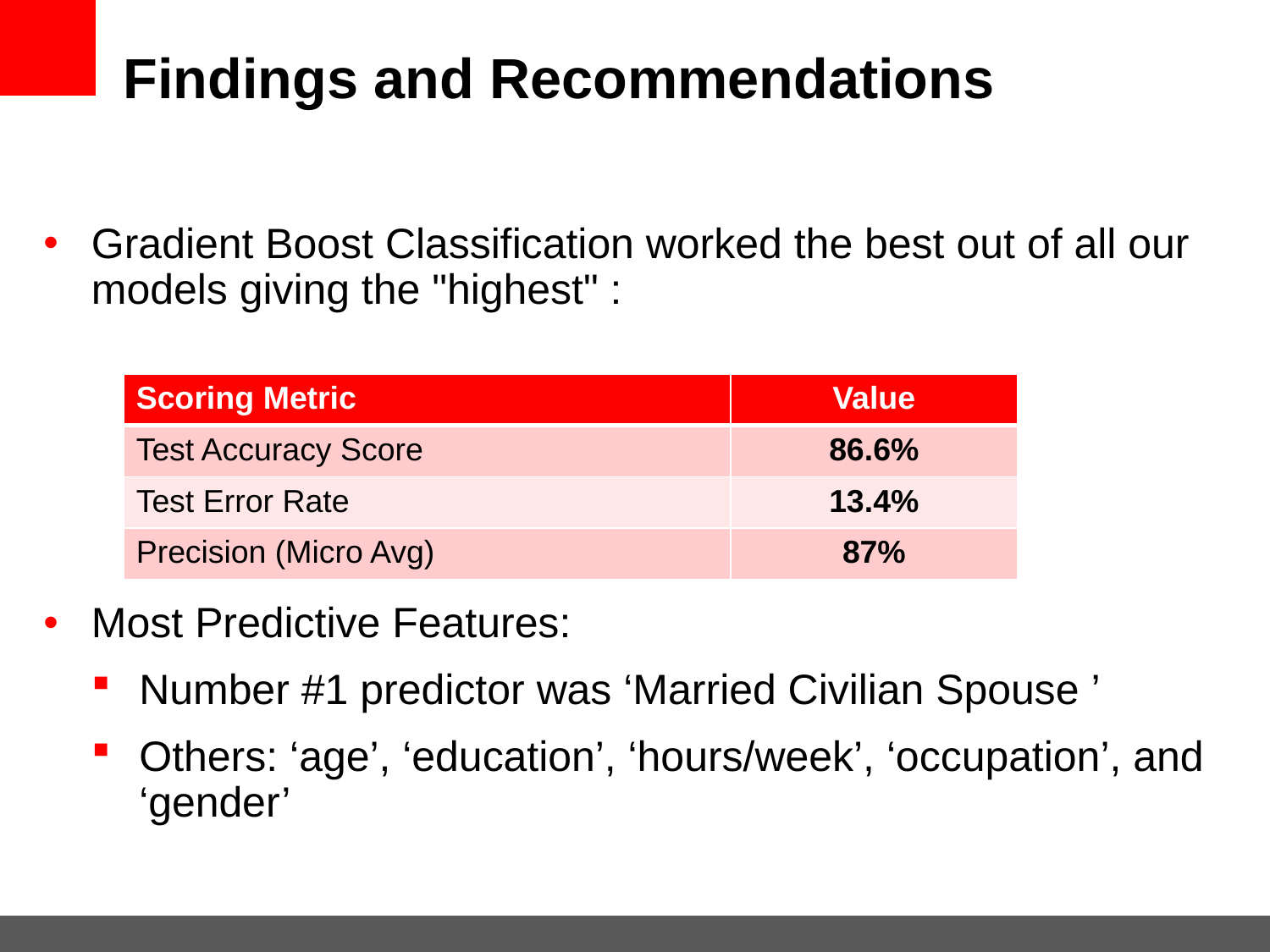

# Findings and Recommendations
Gradient Boost Classification worked the best out of all our models giving the "highest" :

Most Predictive Features:
Number #1 predictor was ‘Married Civilian Spouse ’
Others: ‘age’, ‘education’, ‘hours/week’, ‘occupation’, and ‘gender’

| Scoring Metric | Value |
| --- | --- |
| Test Accuracy Score | 86.6% |
| Test Error Rate | 13.4% |
| Precision (Micro Avg) | 87% |